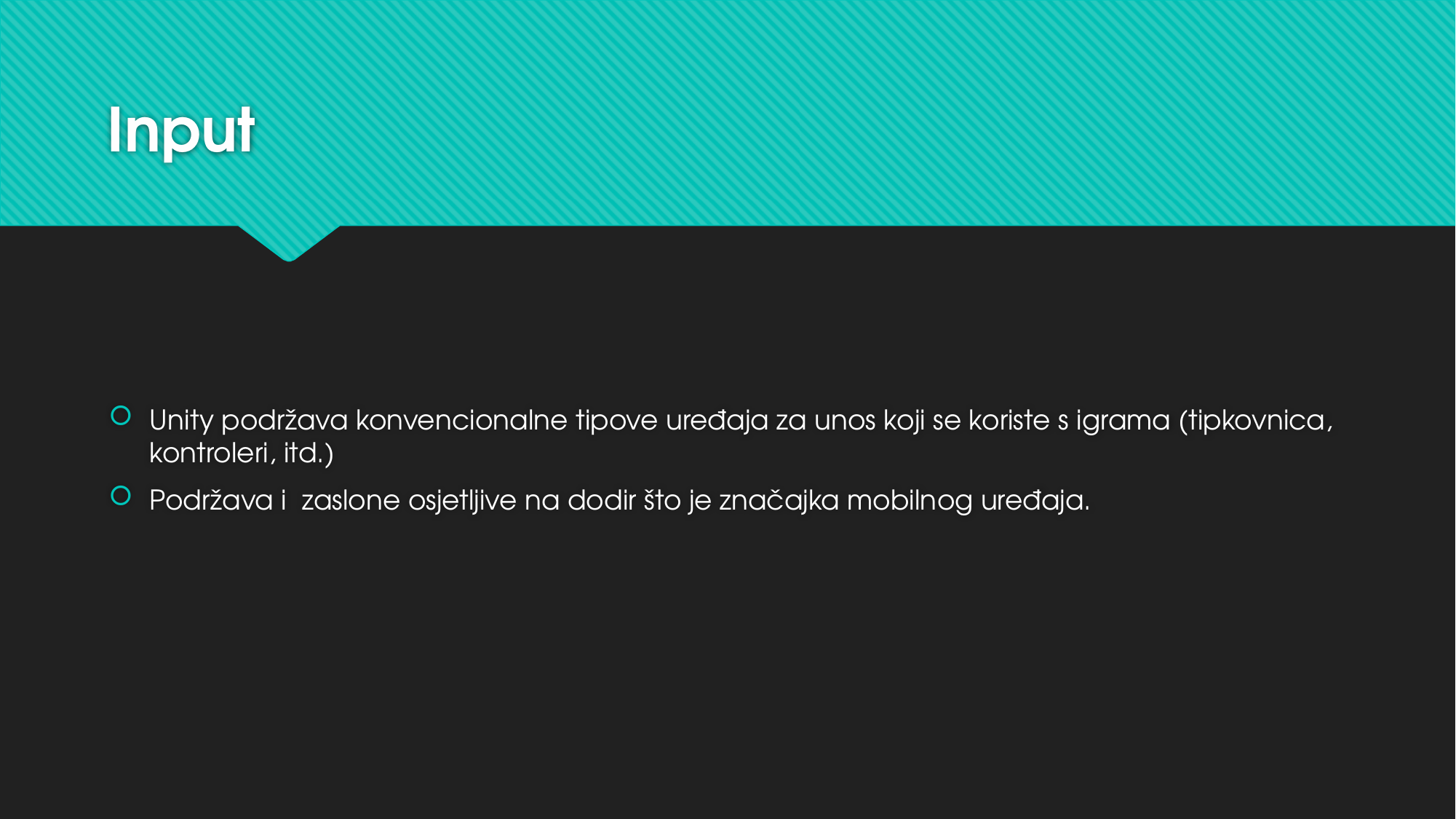

# Input
Unity podržava konvencionalne tipove uređaja za unos koji se koriste s igrama (tipkovnica, kontroleri, itd.)
Podržava i  zaslone osjetljive na dodir što je značajka mobilnog uređaja.